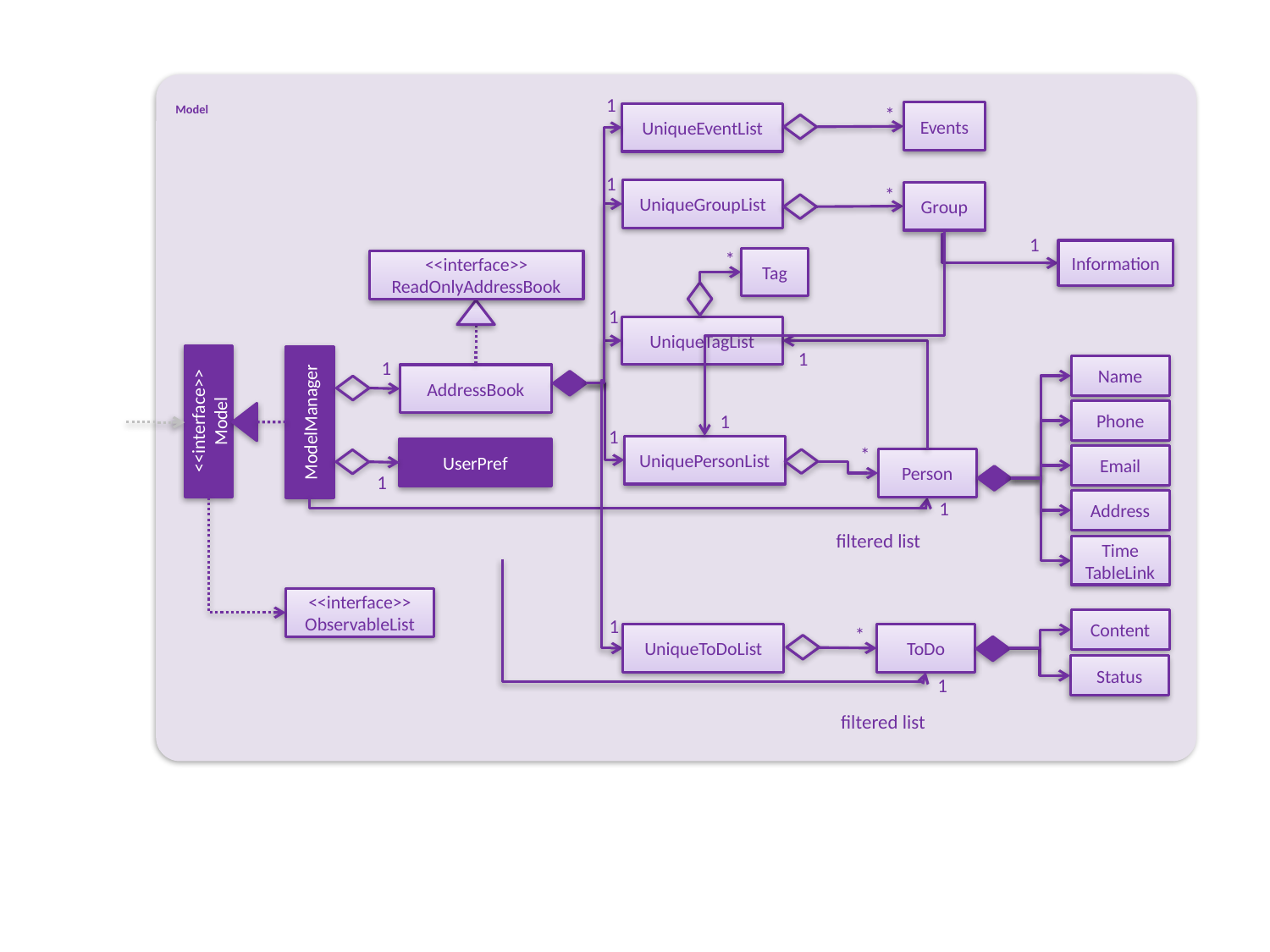

Model
1
Events
*
UniqueEventList

1
UniqueGroupList
Group
*

1
Information
*
Tag
<<interface>>
ReadOnlyAddressBook

1
UniqueTagList
1
1
Name
AddressBook

<<interface>>
Model
ModelManager
Phone
1

1
UniquePersonList
UserPref
*
Email
Person

1
Address
1
filtered list
Time
TableLink
<<interface>>
ObservableList
Content
1
*
UniqueToDoList
ToDo

Status
1
filtered list